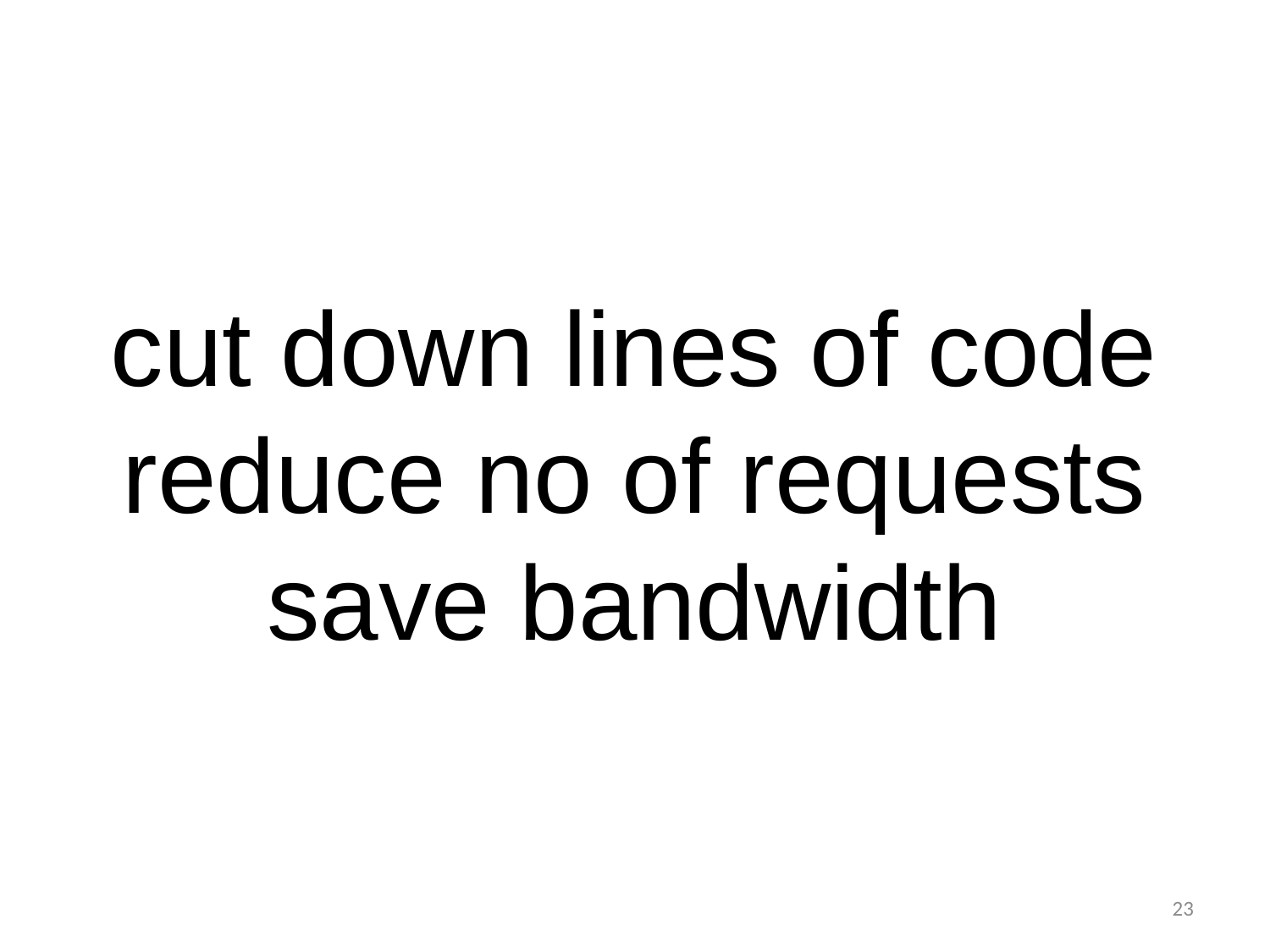

cut down lines of code
reduce no of requests
save bandwidth

23